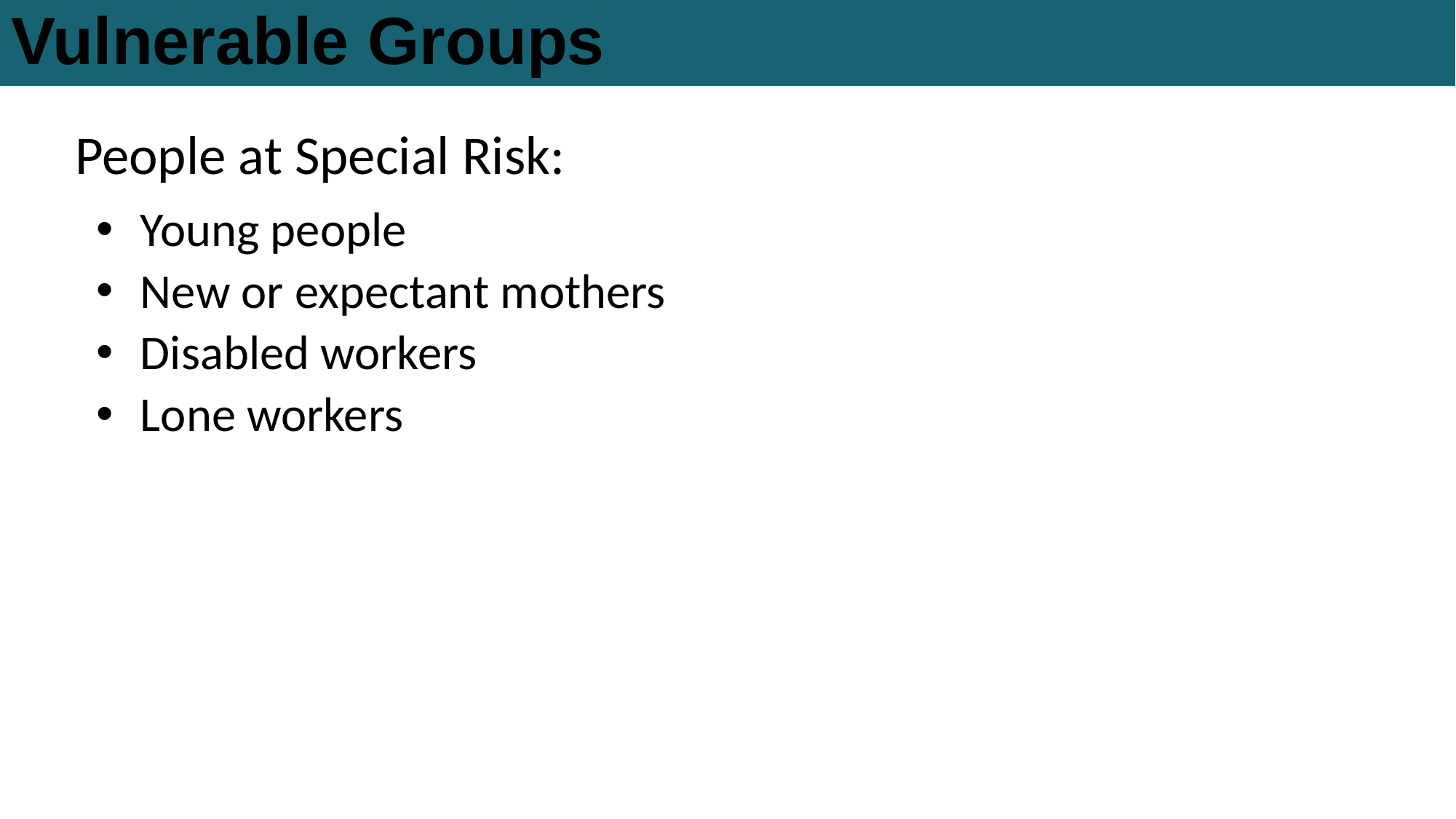

# Vulnerable Groups
People at Special Risk:
Young people
New or expectant mothers
Disabled workers
Lone workers